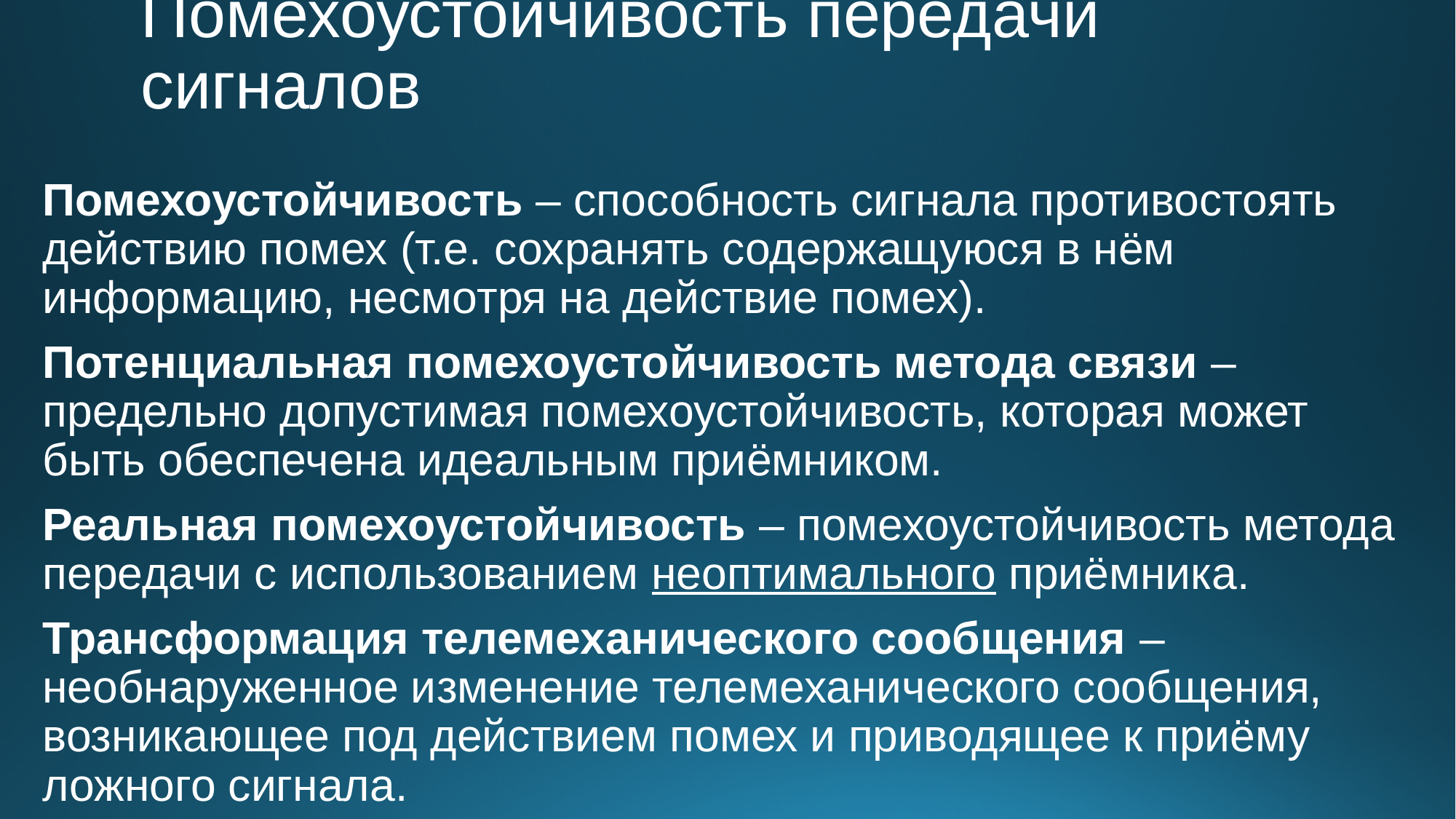

# Помехоустойчивость передачи сигналов
Помехоустойчивость – способность сигнала противостоять действию помех (т.е. сохранять содержащуюся в нём информацию, несмотря на действие помех).
Потенциальная помехоустойчивость метода связи – предельно допустимая помехоустойчивость, которая может быть обеспечена идеальным приёмником.
Реальная помехоустойчивость – помехоустойчивость метода передачи с использованием неоптимального приёмника.
Трансформация телемеханического сообщения – необнаруженное изменение телемеханического сообщения, возникающее под действием помех и приводящее к приёму ложного сигнала.